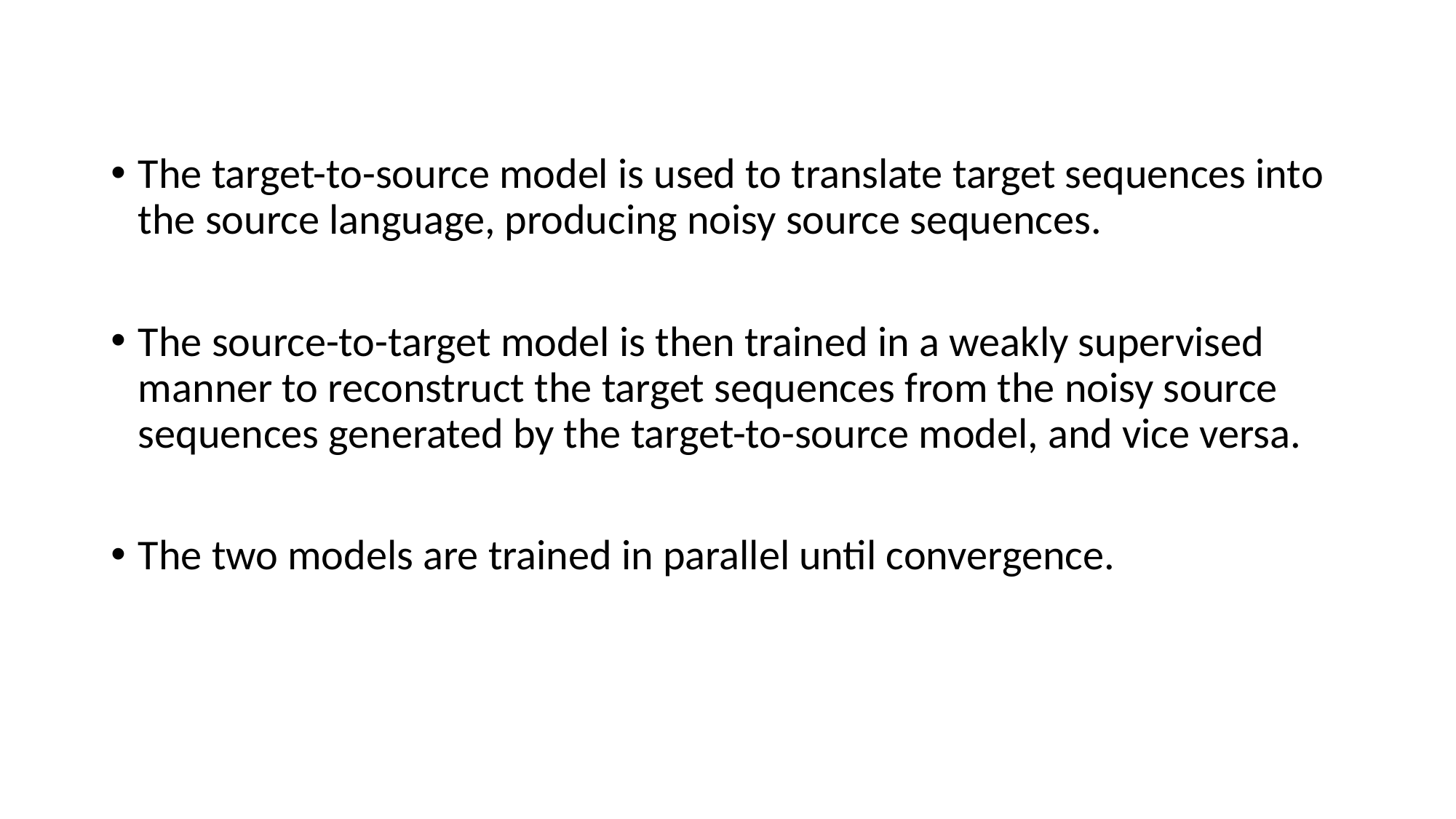

The target-to-source model is used to translate target sequences into the source language, producing noisy source sequences.

The source-to-target model is then trained in a weakly supervised manner to reconstruct the target sequences from the noisy source sequences generated by the target-to-source model, and vice versa.

The two models are trained in parallel until convergence.